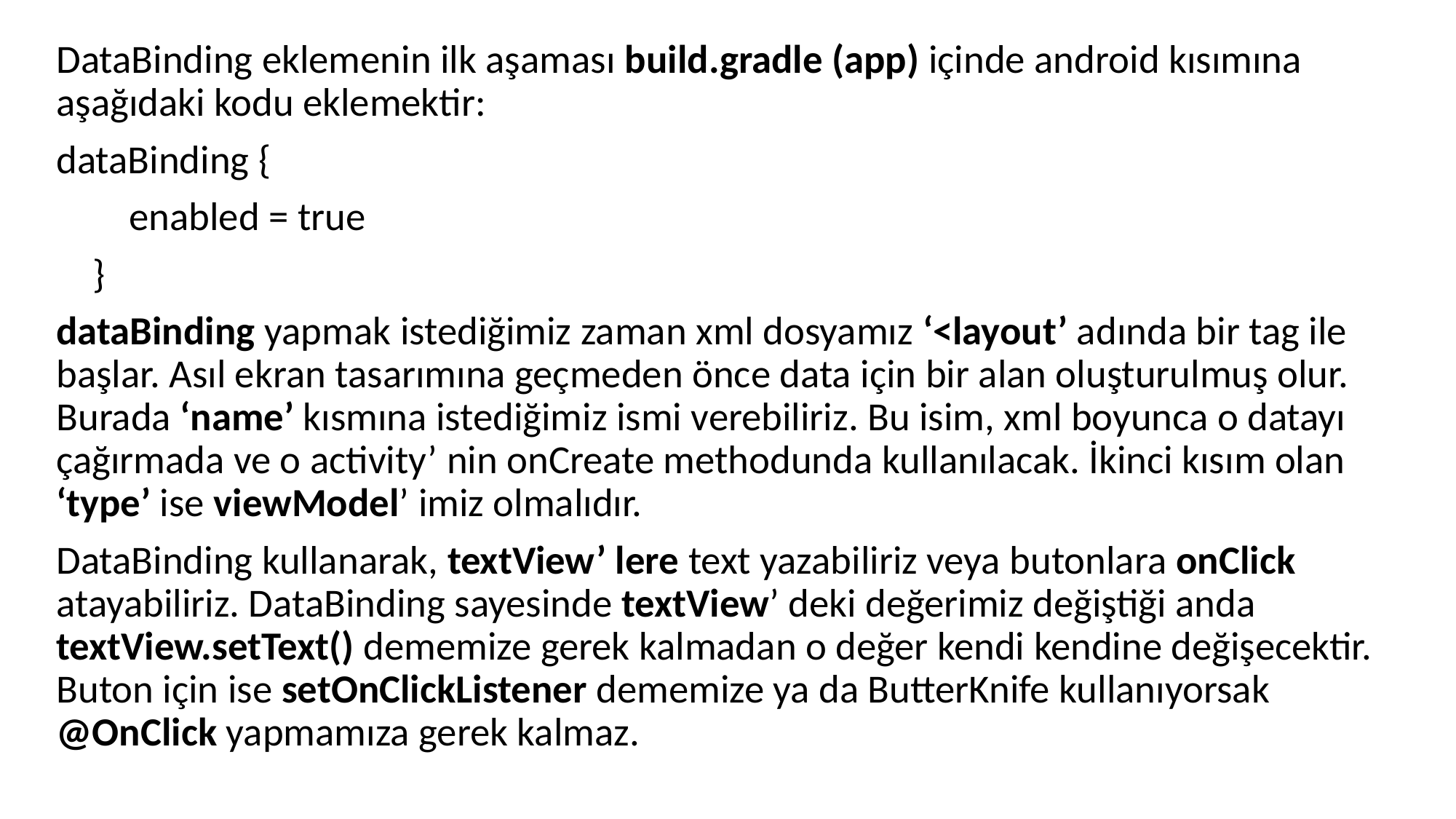

DataBinding eklemenin ilk aşaması build.gradle (app) içinde android kısımına aşağıdaki kodu eklemektir:
dataBinding {
        enabled = true
    }
dataBinding yapmak istediğimiz zaman xml dosyamız ‘<layout’ adında bir tag ile başlar. Asıl ekran tasarımına geçmeden önce data için bir alan oluşturulmuş olur. Burada ‘name’ kısmına istediğimiz ismi verebiliriz. Bu isim, xml boyunca o datayı çağırmada ve o activity’ nin onCreate methodunda kullanılacak. İkinci kısım olan ‘type’ ise viewModel’ imiz olmalıdır.
DataBinding kullanarak, textView’ lere text yazabiliriz veya butonlara onClick atayabiliriz. DataBinding sayesinde textView’ deki değerimiz değiştiği anda textView.setText() dememize gerek kalmadan o değer kendi kendine değişecektir. Buton için ise setOnClickListener dememize ya da ButterKnife kullanıyorsak @OnClick yapmamıza gerek kalmaz.